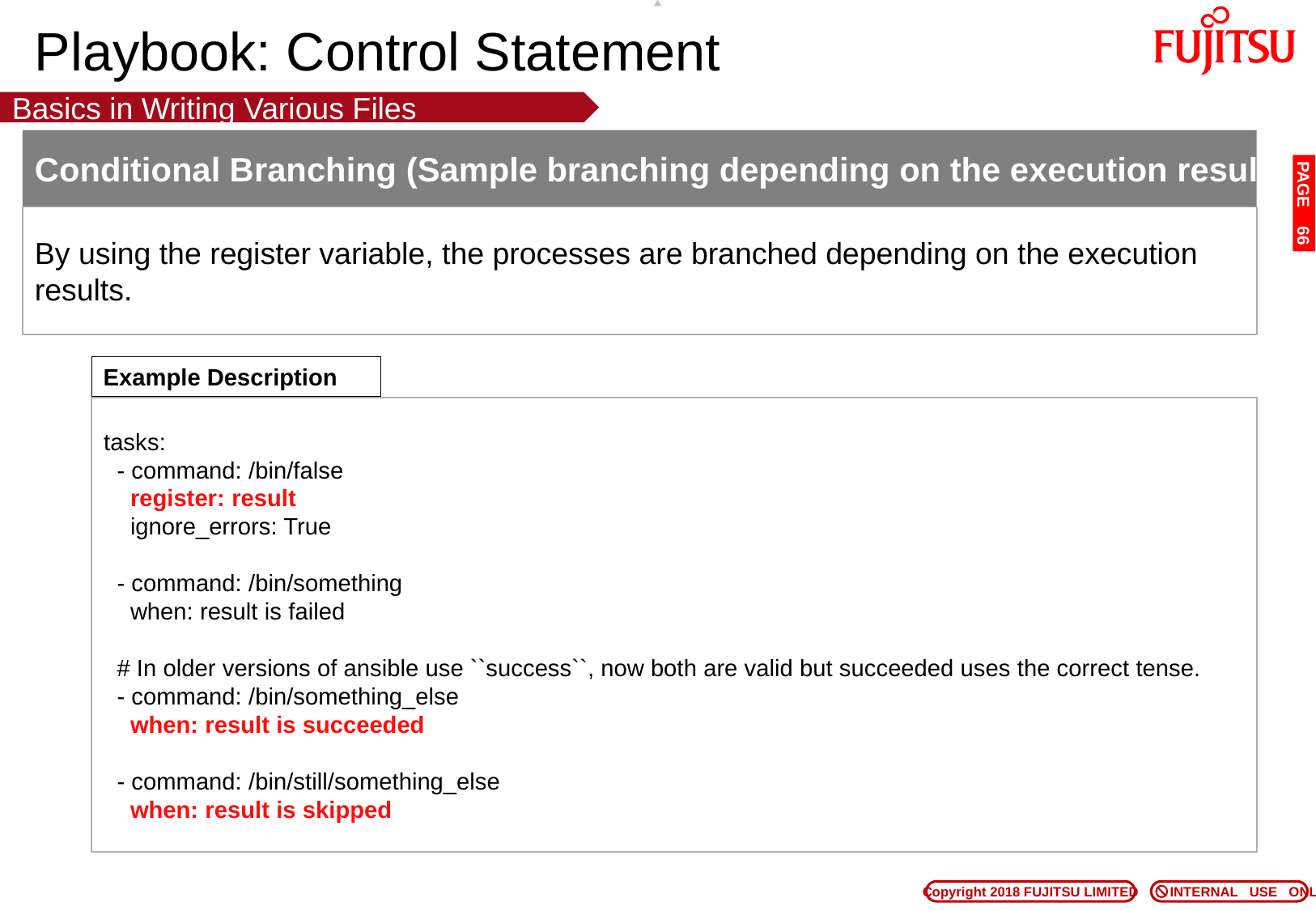

# Playbook: Control Statement
Basics in Writing Various Files
Conditional Branching (Sample branching depending on the execution results)
PAGE    66
By using the register variable, the processes are branched depending on the execution results.
Example Description
tasks:
  - command: /bin/false
    register: result
    ignore_errors: True

  - command: /bin/something
    when: result is failed

  # In older versions of ansible use ``success``, now both are valid but succeeded uses the correct tense.
  - command: /bin/something_else
    when: result is succeeded

  - command: /bin/still/something_else
    when: result is skipped